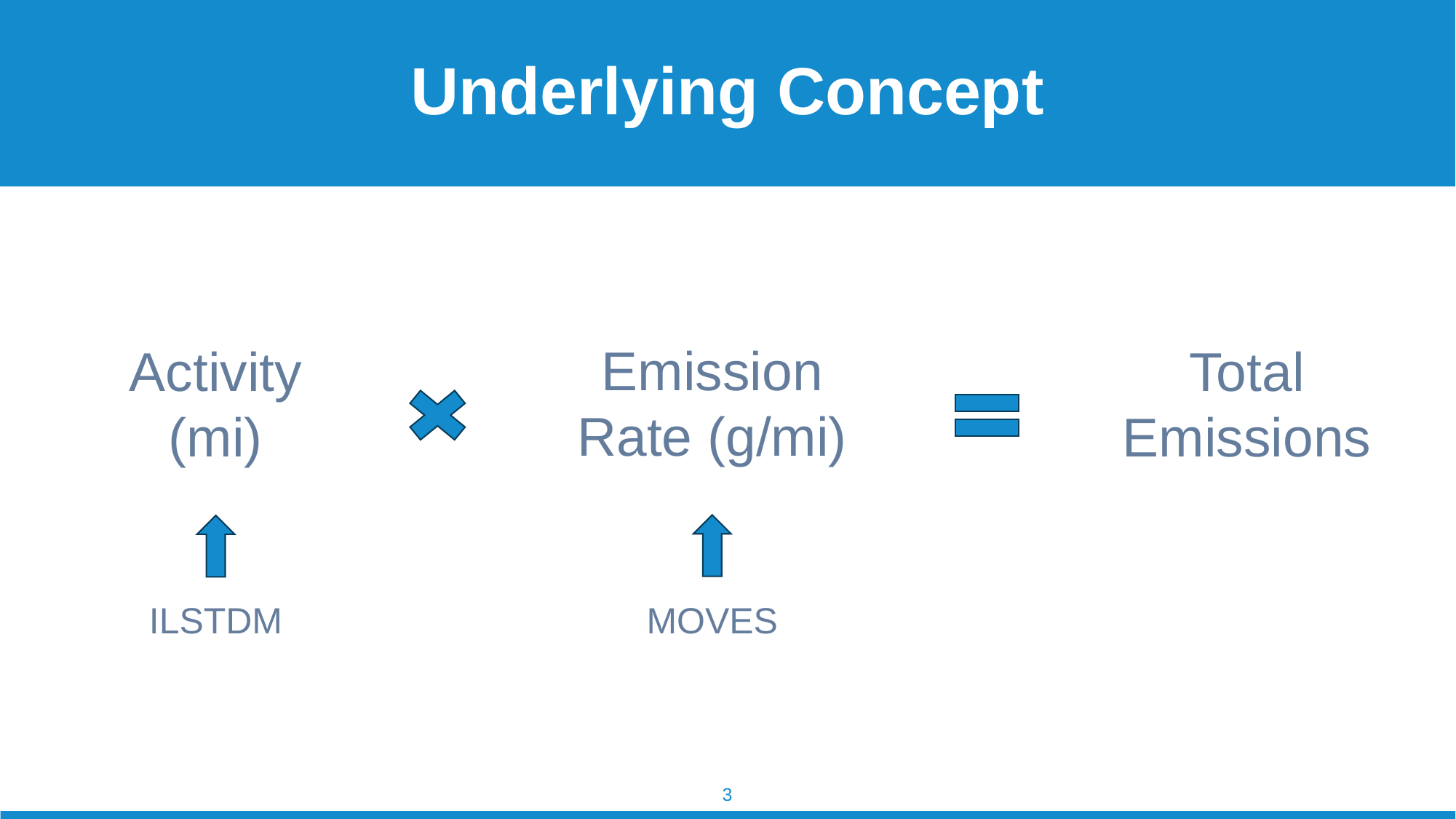

Underlying Concept
Emission Rate (g/mi)
Activity (mi)
Total Emissions

MOVES
ILSTDM